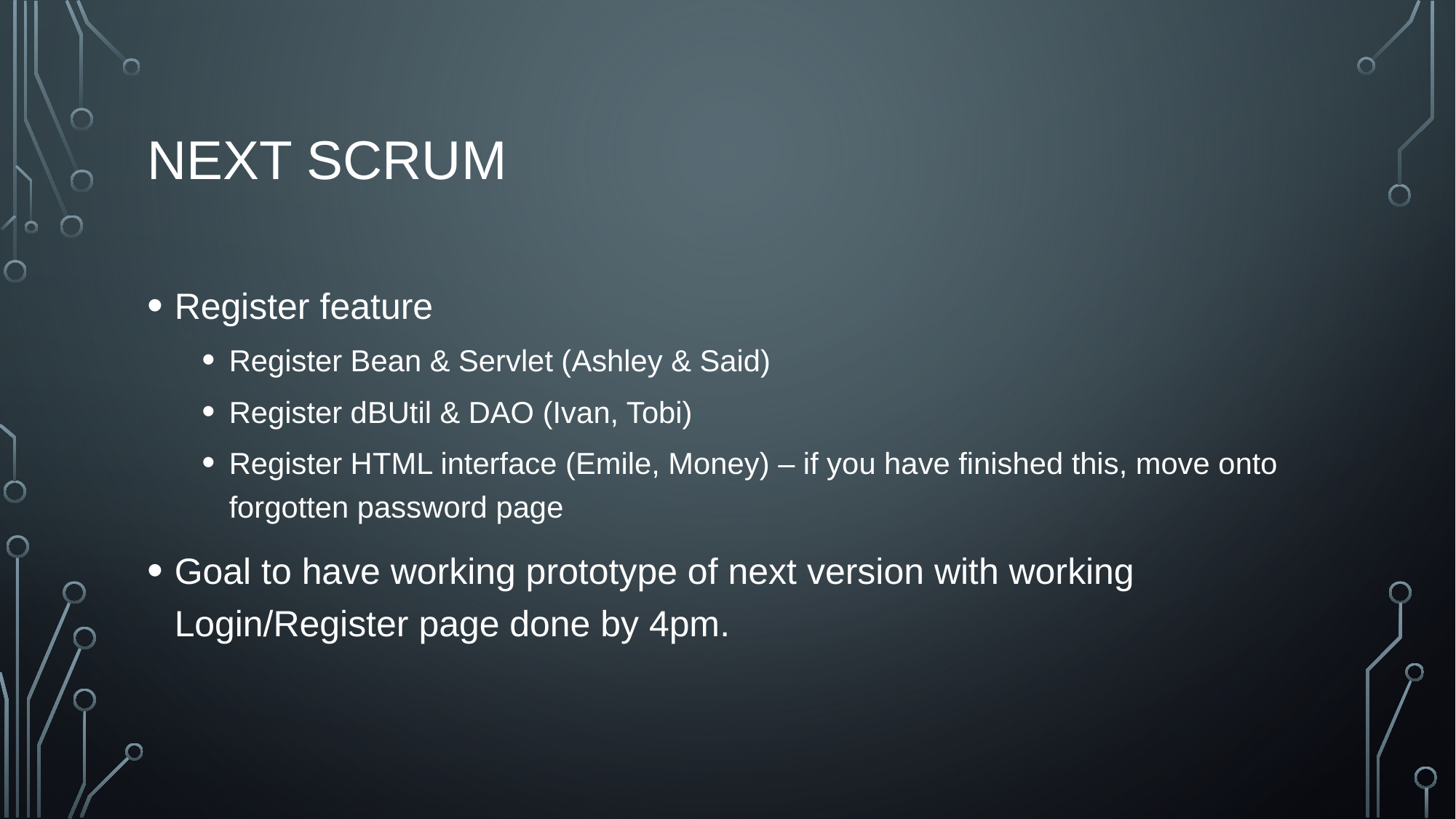

# Next Scrum
Register feature
Register Bean & Servlet (Ashley & Said)
Register dBUtil & DAO (Ivan, Tobi)
Register HTML interface (Emile, Money) – if you have finished this, move onto forgotten password page
Goal to have working prototype of next version with working Login/Register page done by 4pm.